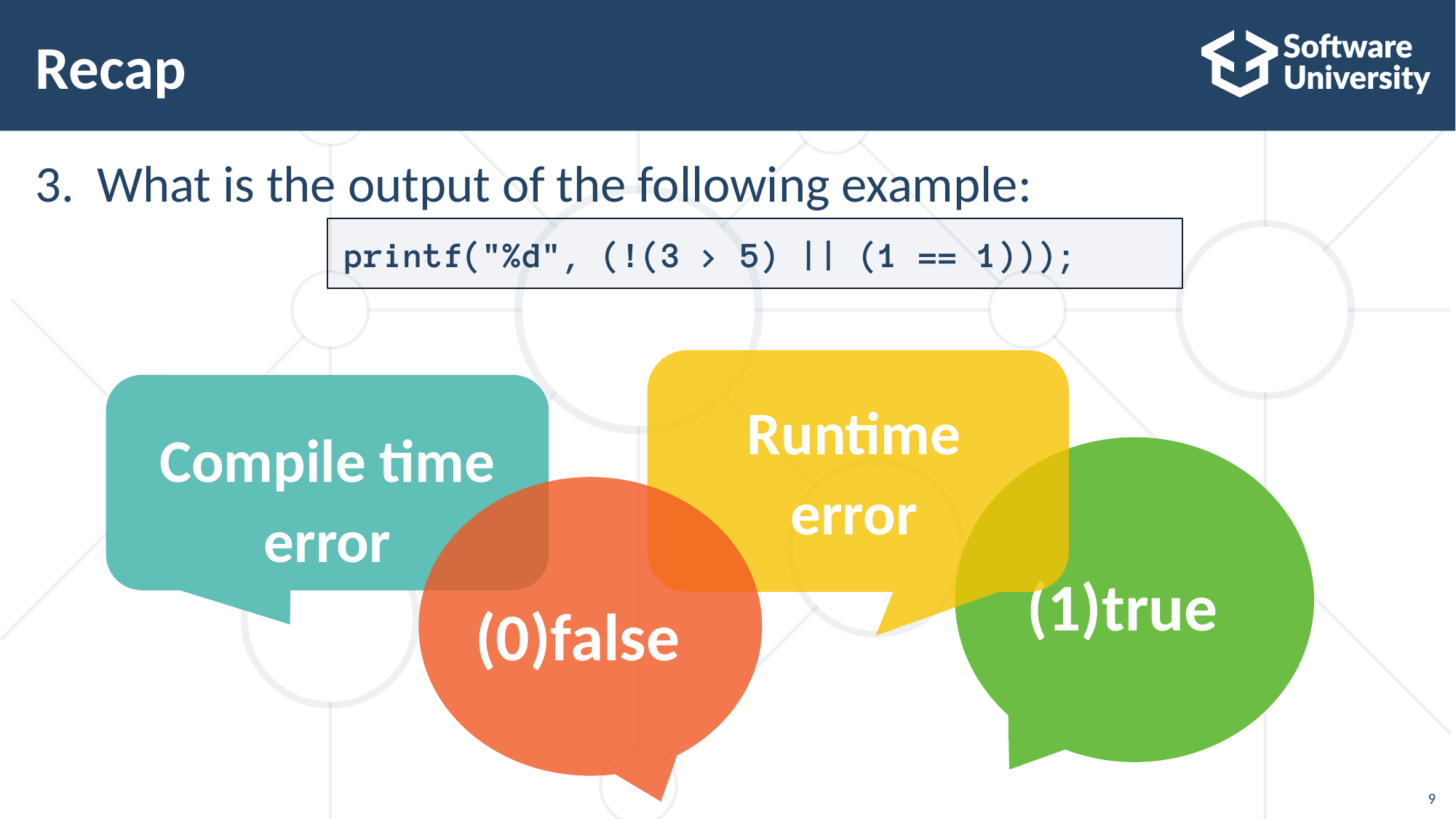

# Recap
What is the output of the following example:

printf("%d", (!(3 > 5) || (1 == 1)));

Runtime error

Compile time error

(1)true

(0)false
9